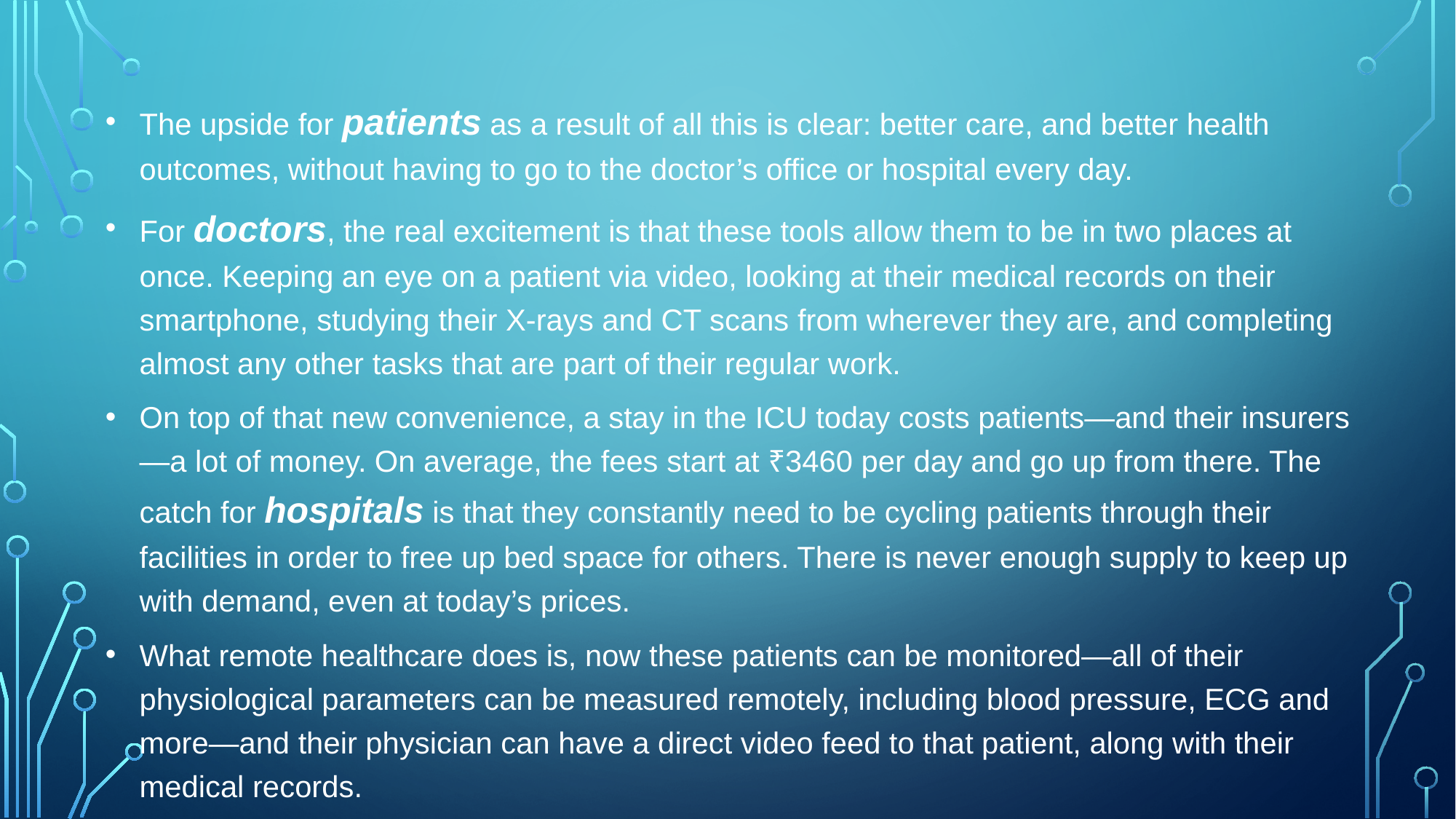

The upside for patients as a result of all this is clear: better care, and better health outcomes, without having to go to the doctor’s office or hospital every day.
For doctors, the real excitement is that these tools allow them to be in two places at once. Keeping an eye on a patient via video, looking at their medical records on their smartphone, studying their X-rays and CT scans from wherever they are, and completing almost any other tasks that are part of their regular work.
On top of that new convenience, a stay in the ICU today costs patients—and their insurers—a lot of money. On average, the fees start at ₹3460 per day and go up from there. The catch for hospitals is that they constantly need to be cycling patients through their facilities in order to free up bed space for others. There is never enough supply to keep up with demand, even at today’s prices.
What remote healthcare does is, now these patients can be monitored—all of their physiological parameters can be measured remotely, including blood pressure, ECG and more—and their physician can have a direct video feed to that patient, along with their medical records.